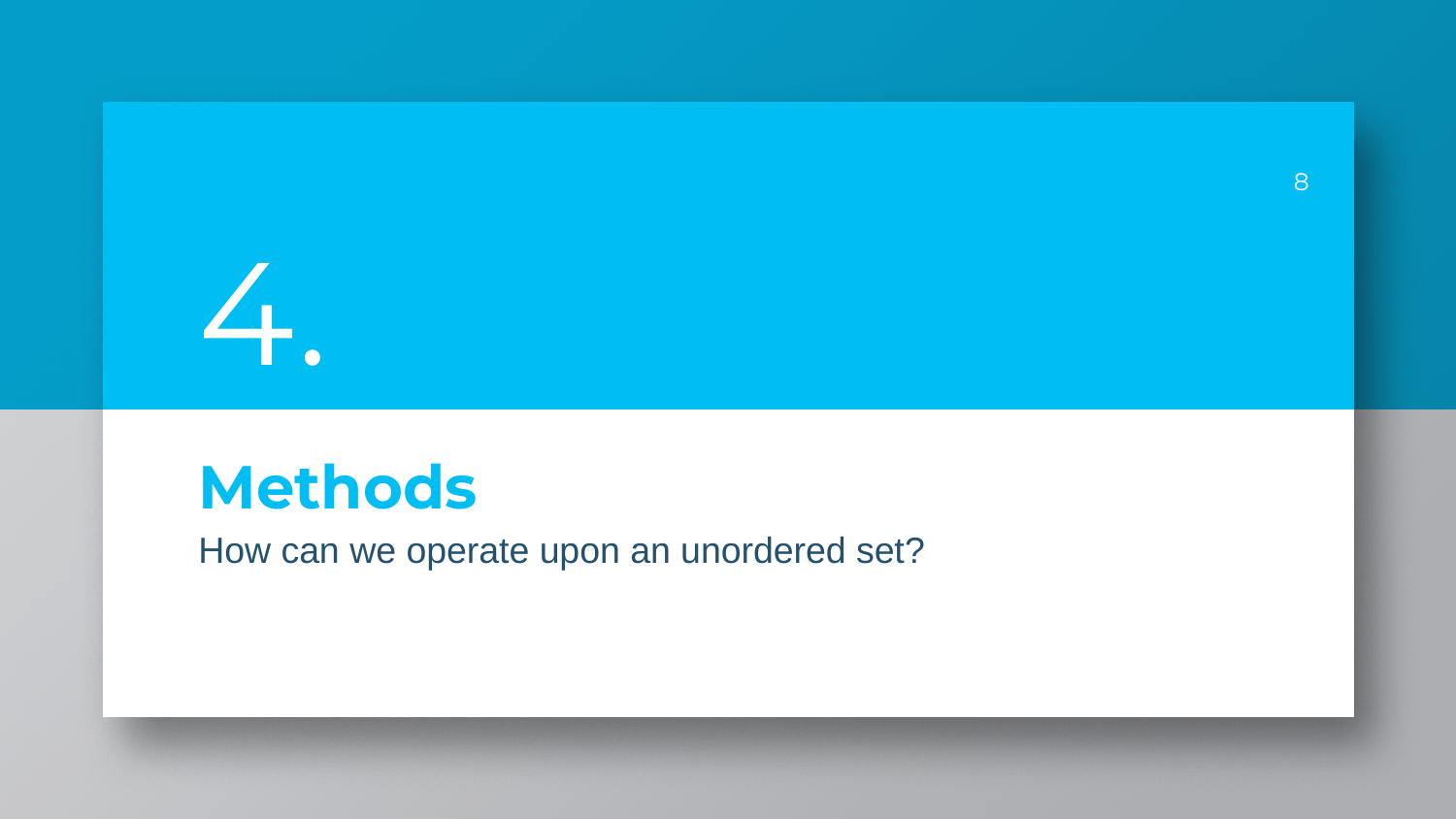

8
4.
# Methods
How can we operate upon an unordered set?